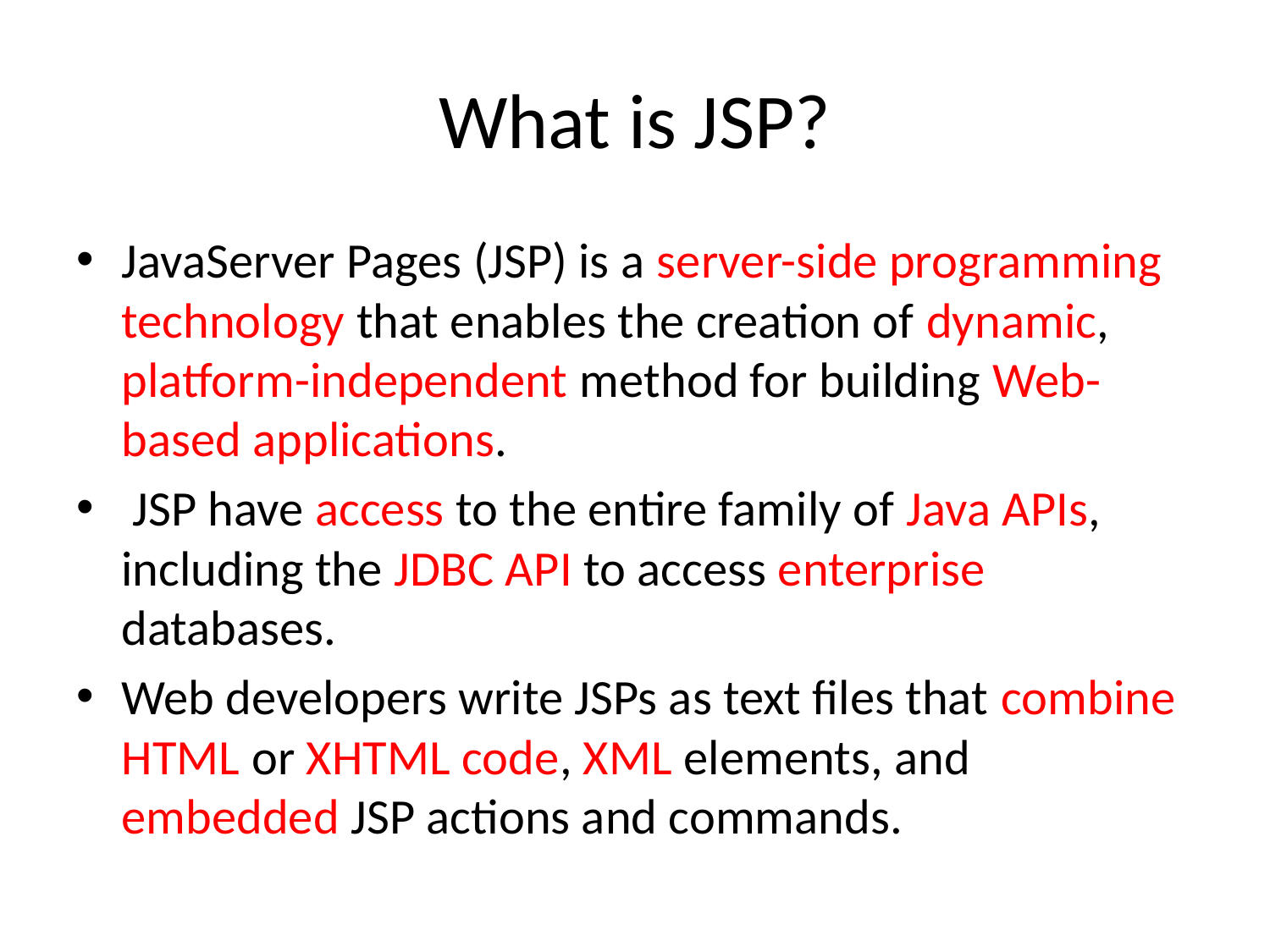

# What is JSP?
JavaServer Pages (JSP) is a server-side programming technology that enables the creation of dynamic, platform-independent method for building Web-based applications.
 JSP have access to the entire family of Java APIs, including the JDBC API to access enterprise databases.
Web developers write JSPs as text files that combine HTML or XHTML code, XML elements, and embedded JSP actions and commands.